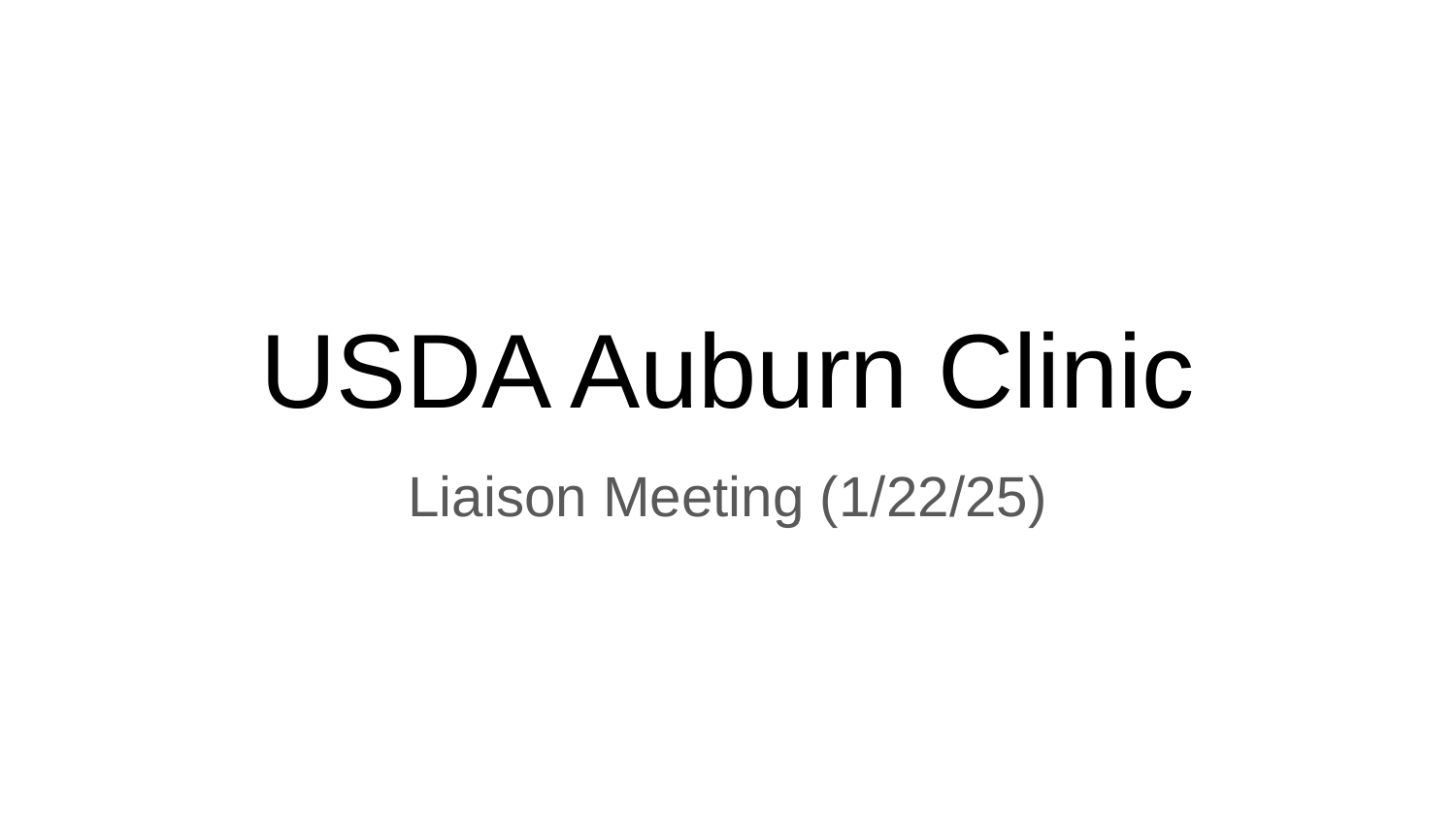

# USDA Auburn Clinic
Liaison Meeting (1/22/25)